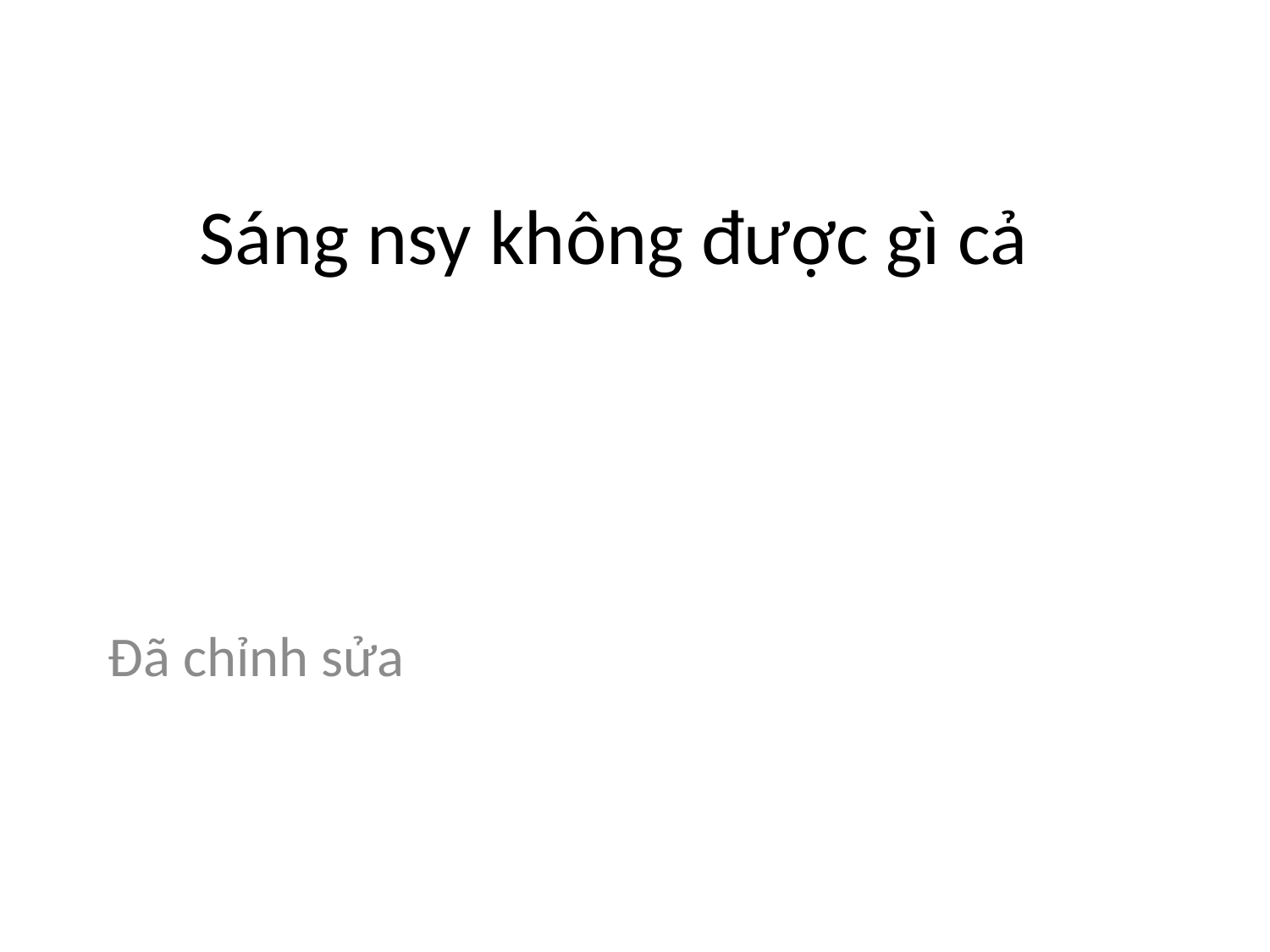

# Sáng nsy không được gì cả
Đã chỉnh sửa